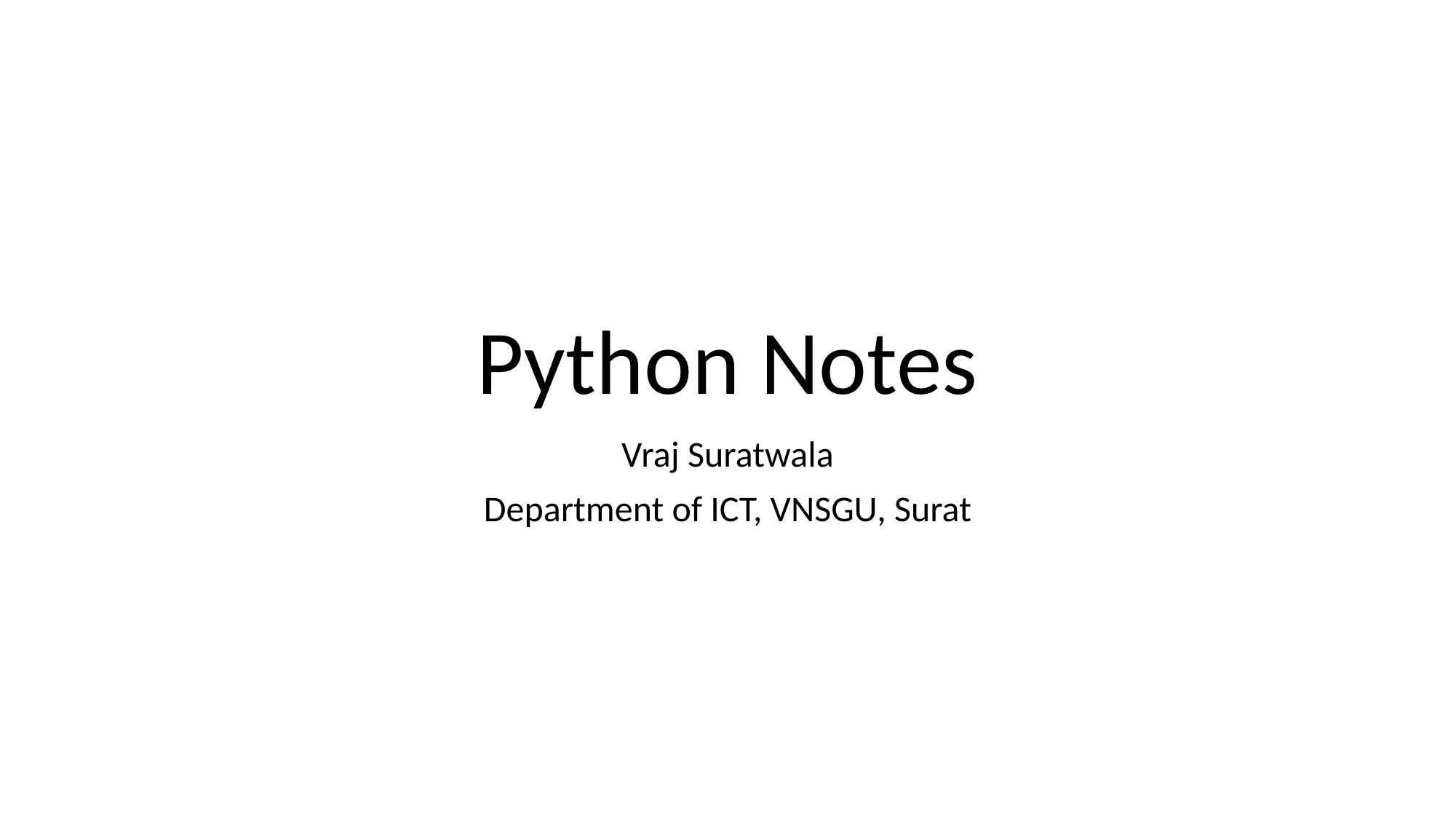

# Python Notes
Vraj Suratwala
Department of ICT, VNSGU, Surat